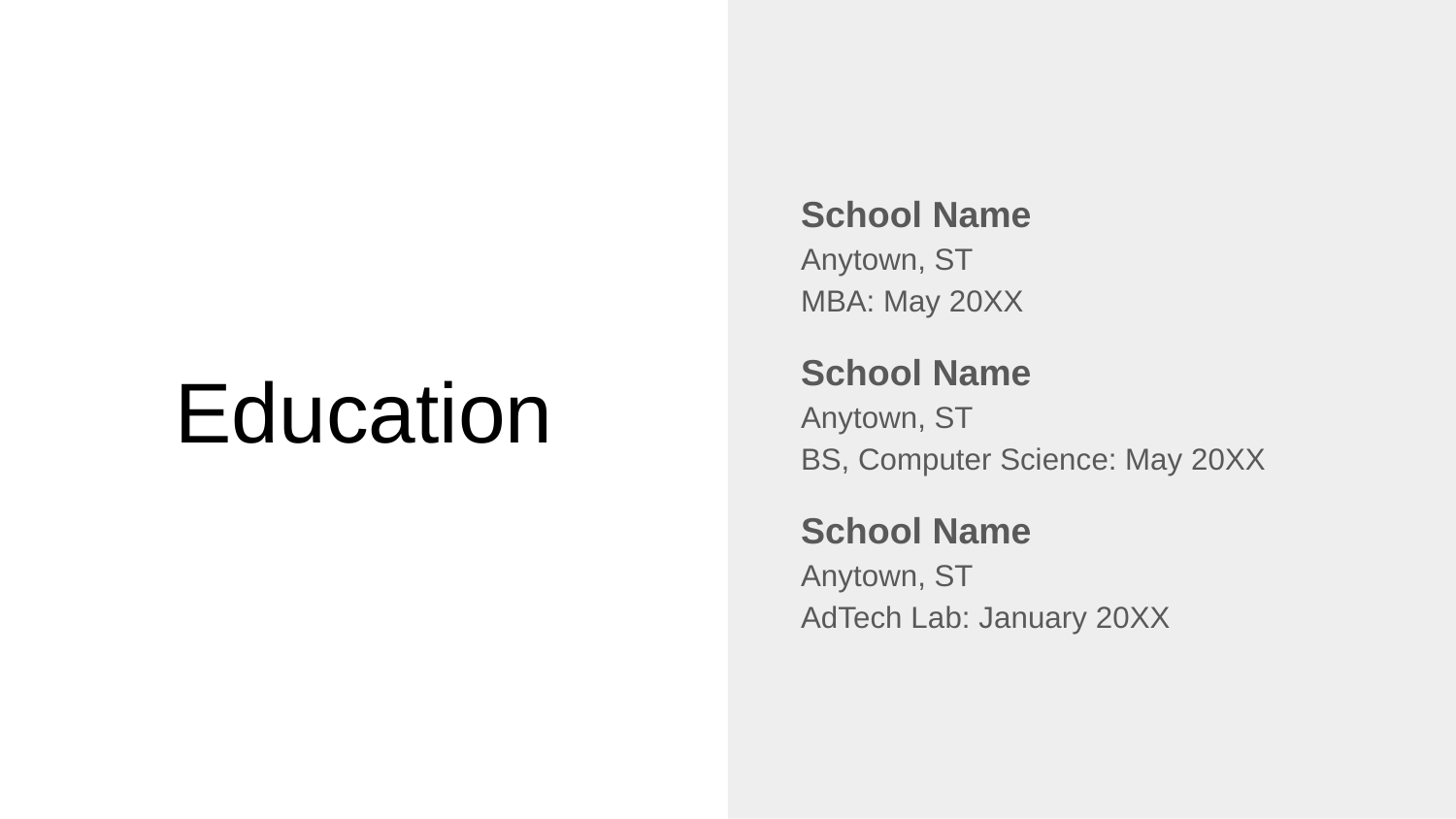

School Name
Anytown, ST
MBA: May 20XX
School Name
Anytown, ST
BS, Computer Science: May 20XX
School Name
Anytown, ST
AdTech Lab: January 20XX
# Education